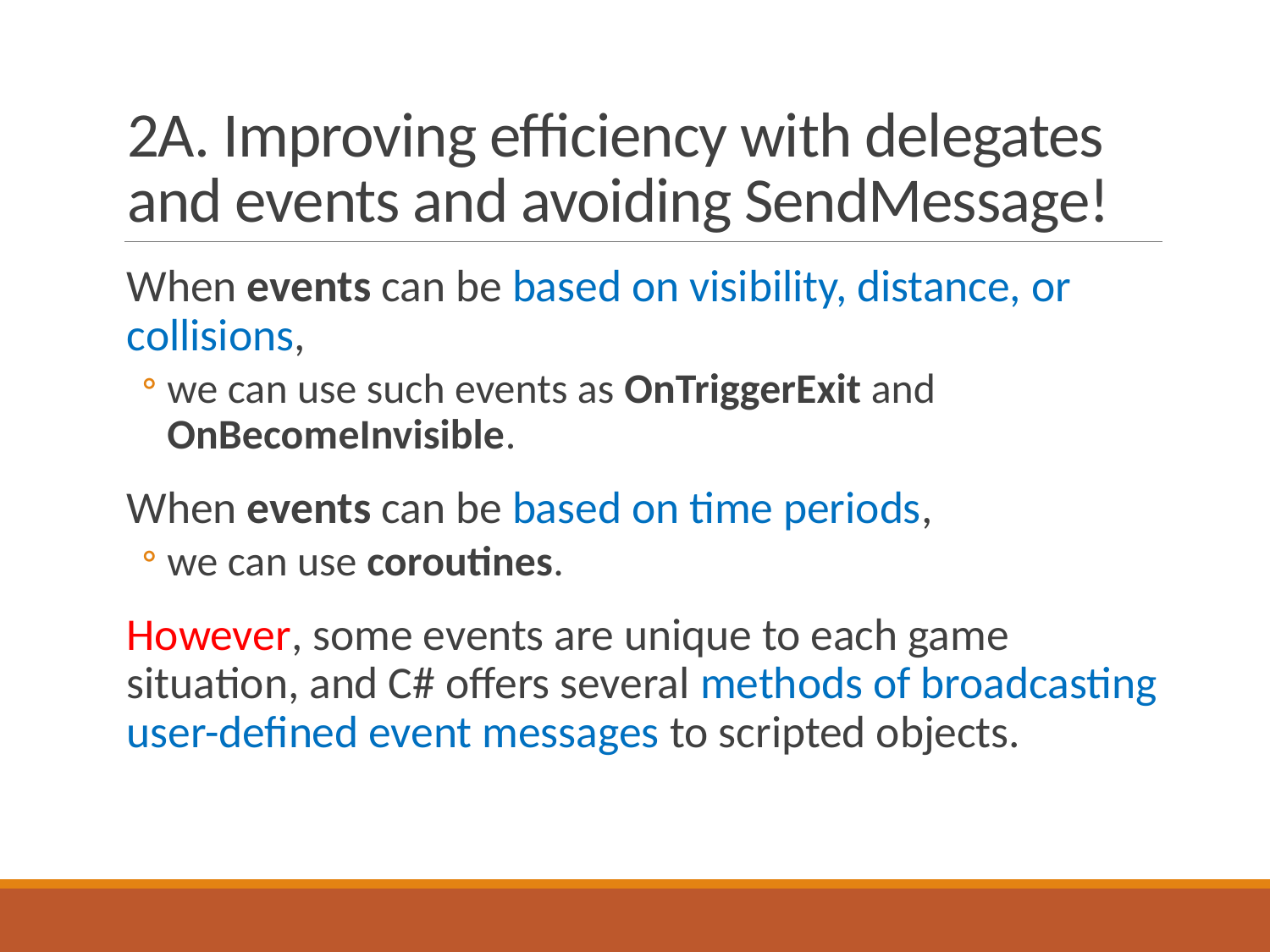

# 2A. Improving efficiency with delegates and events and avoiding SendMessage!
When events can be based on visibility, distance, or collisions,
we can use such events as OnTriggerExit and OnBecomeInvisible.
When events can be based on time periods,
we can use coroutines.
However, some events are unique to each game situation, and C# offers several methods of broadcasting user-defined event messages to scripted objects.